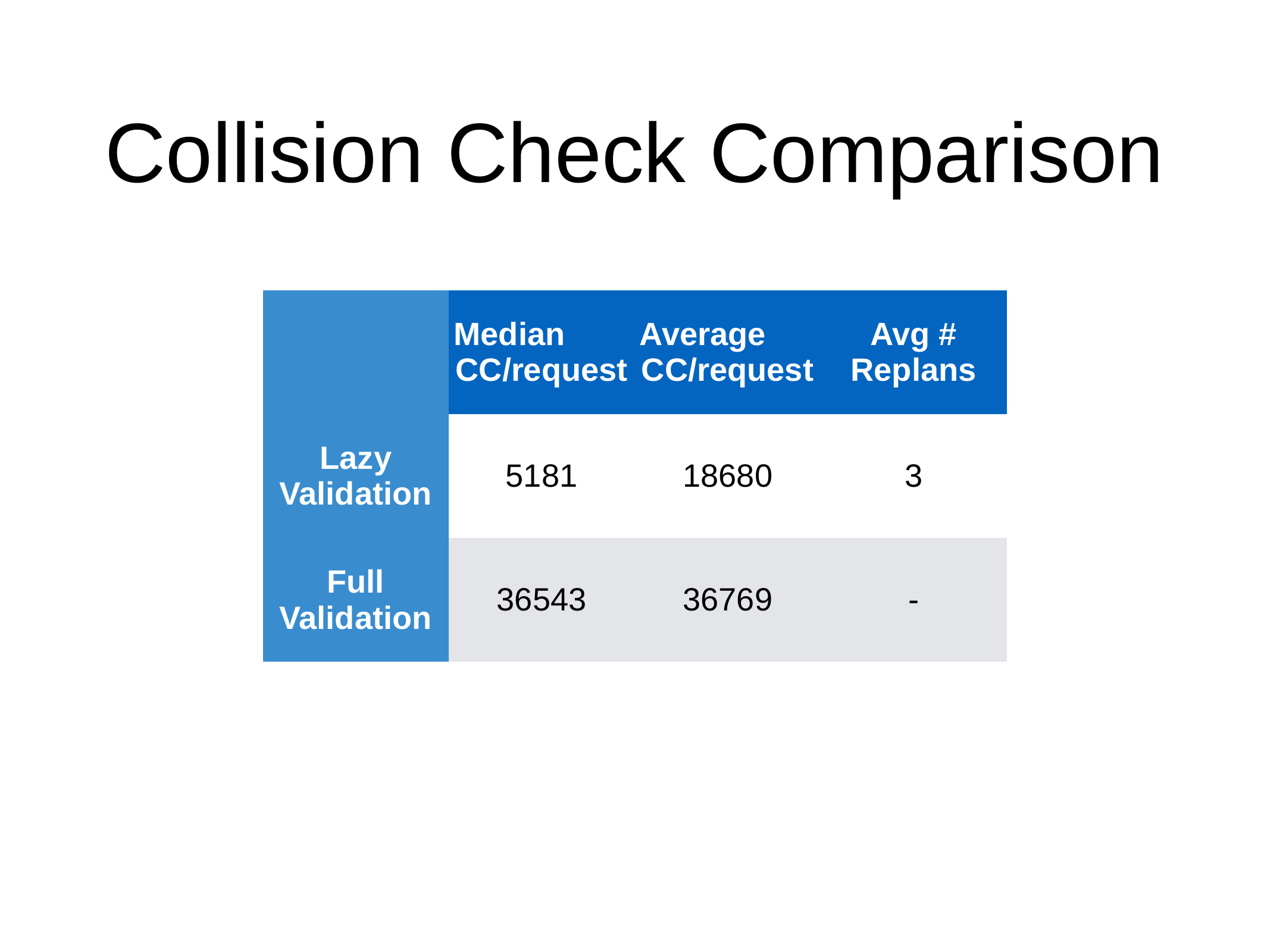

# Collision Check Comparison
|  | Median CC/request | Average CC/request | Avg # Replans |
| --- | --- | --- | --- |
| Lazy Validation | 5181 | 18680 | 3 |
| Full Validation | 36543 | 36769 | - |